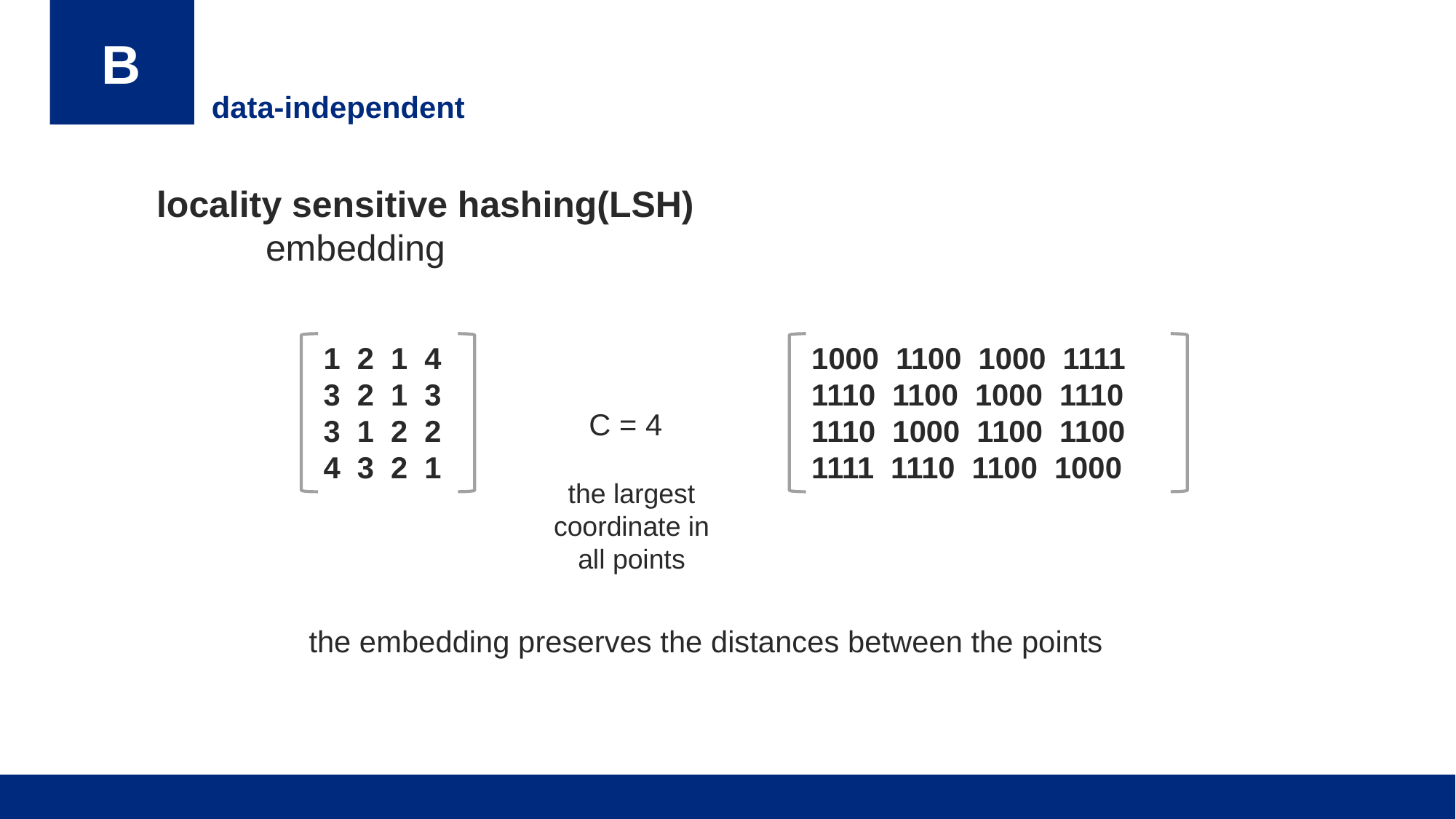

B
data-independent
locality sensitive hashing(LSH)
	embedding

1000  1100  1000  1111
1110  1100  1000  1110
1110  1000  1100  1100
1111  1110  1100  1000

1  2  1  4
3  2  1  3
3  1  2  2
4  3  2  1
C = 4
the largest coordinate in all points
the embedding preserves the distances between the points